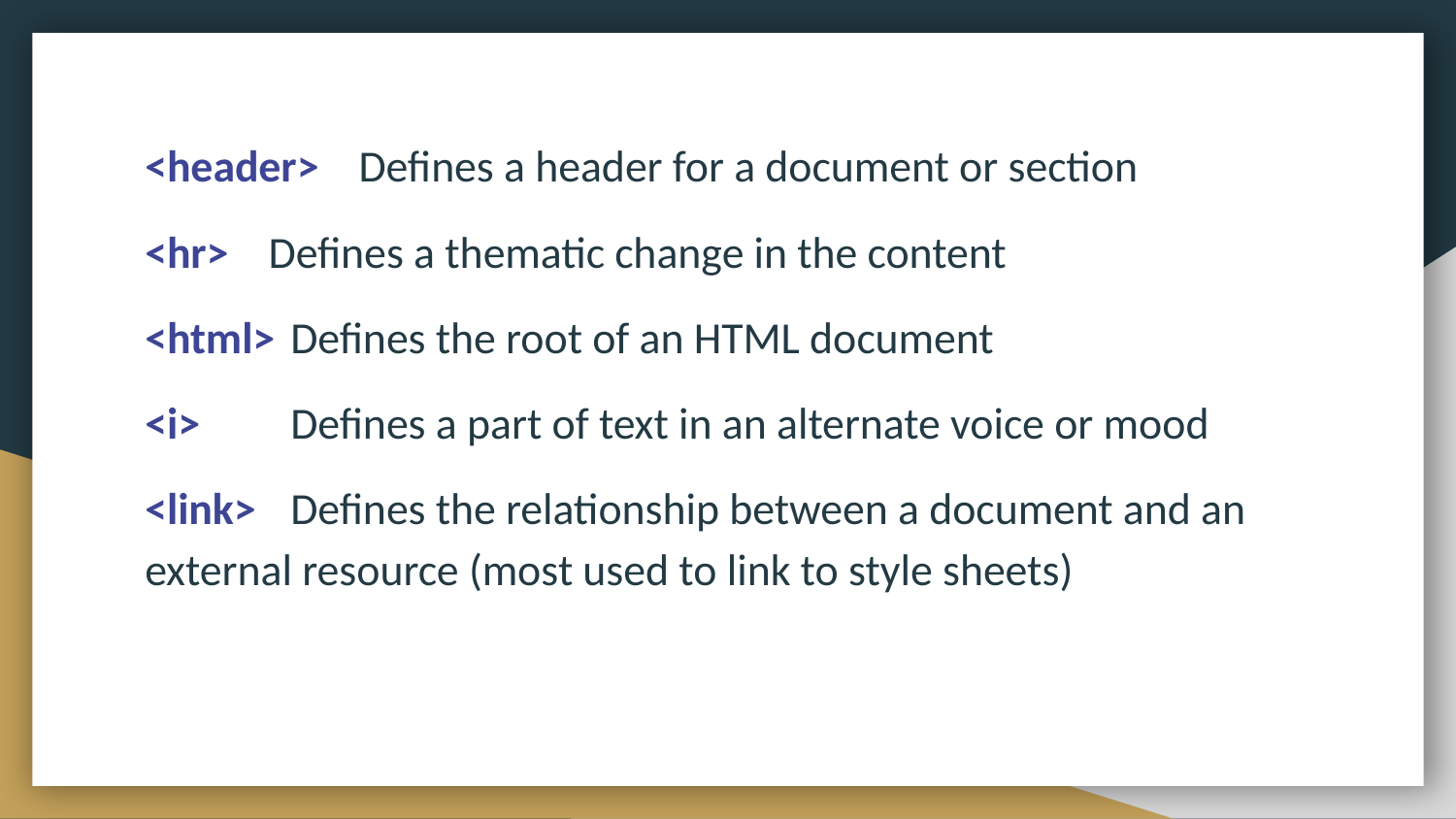

<header>    Defines a header for a document or section
<hr>    Defines a thematic change in the content
<html>	Defines the root of an HTML document
<i>	Defines a part of text in an alternate voice or mood
<link>	Defines the relationship between a document and an external resource (most used to link to style sheets)